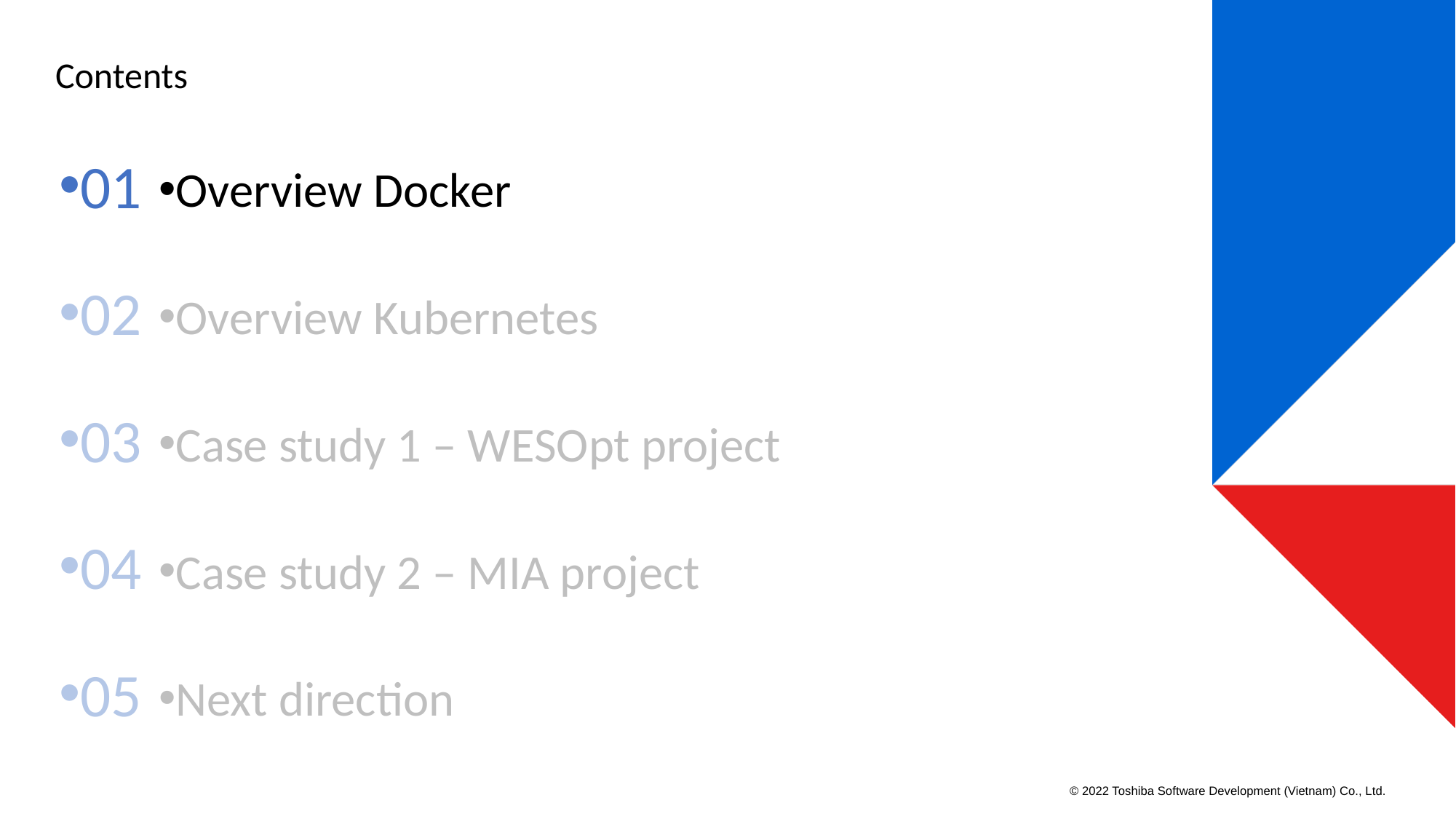

# Contents
01
Overview Docker
02
Overview Kubernetes
03
Case study 1 – WESOpt project
04
Case study 2 – MIA project
05
Next direction